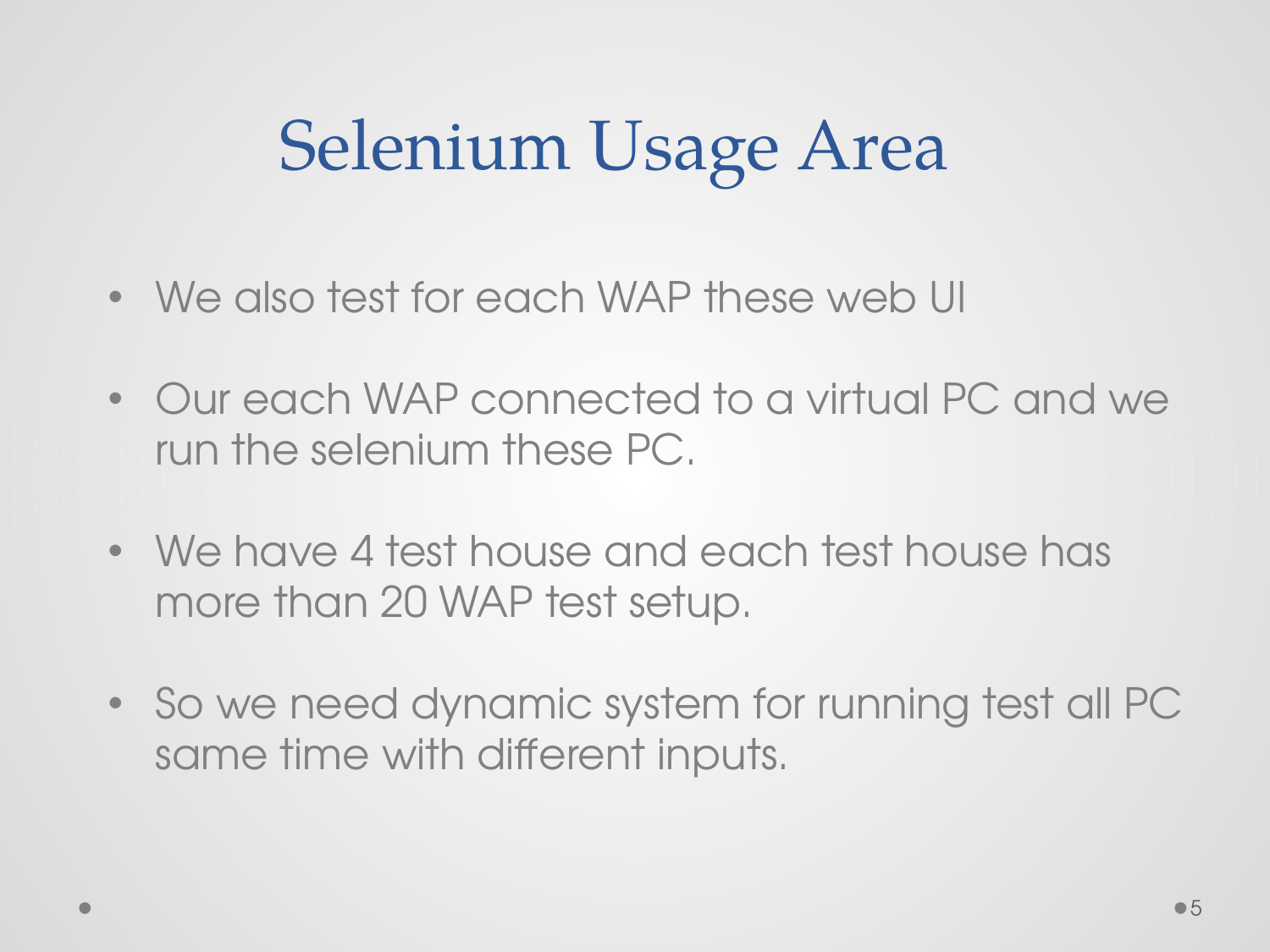

# Selenium Usage Area
We also test for each WAP these web UI

Our each WAP connected to a virtual PC and we run the selenium these PC.

We have 4 test house and each test house has more than 20 WAP test setup.

So we need dynamic system for running test all PC same time with different inputs.

5